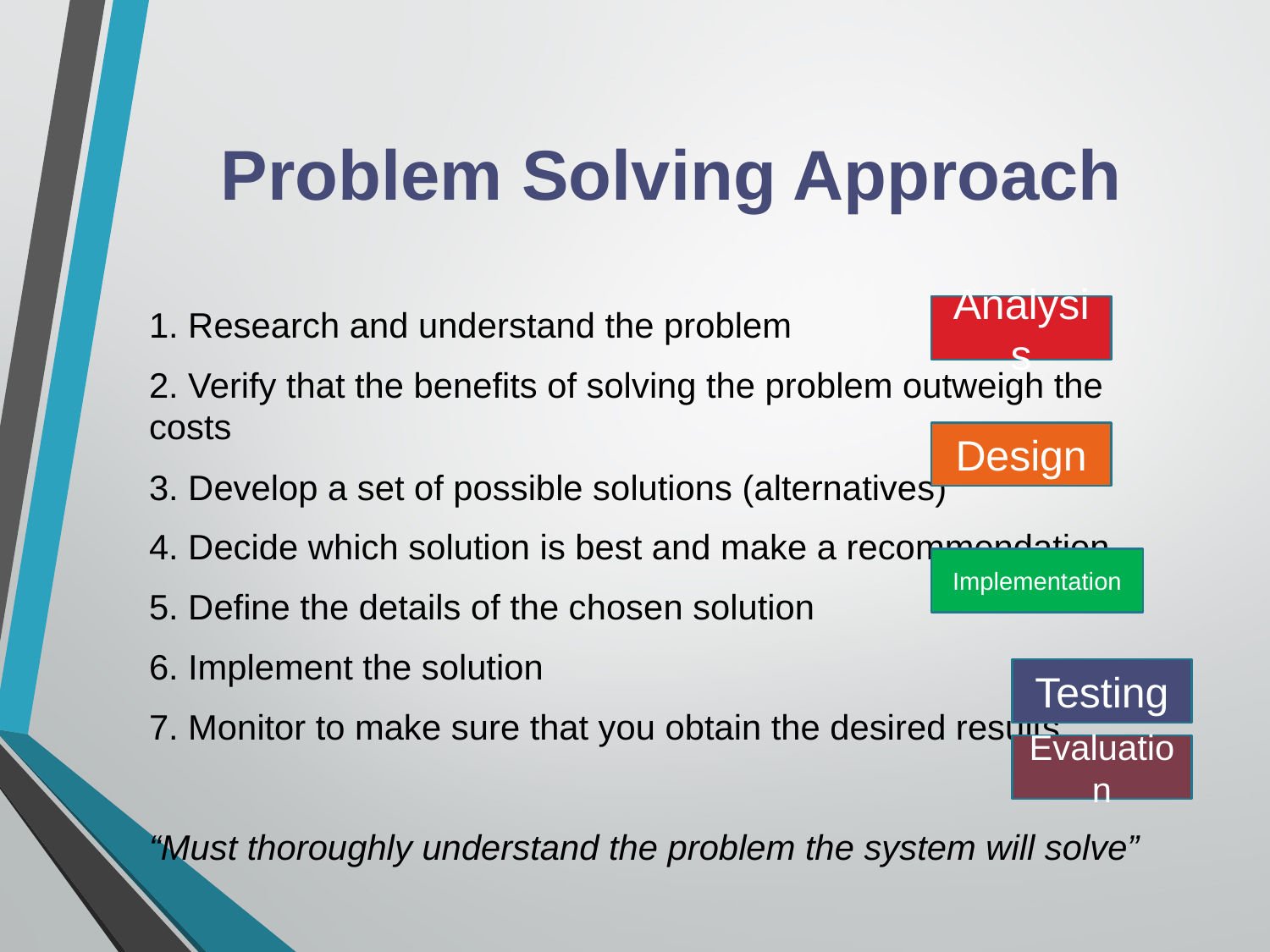

# Problem Solving Approach
1. Research and understand the problem
2. Verify that the benefits of solving the problem outweigh the costs
3. Develop a set of possible solutions (alternatives)
4. Decide which solution is best and make a recommendation
5. Define the details of the chosen solution
6. Implement the solution
7. Monitor to make sure that you obtain the desired results

“Must thoroughly understand the problem the system will solve”
Analysis
Design
Implementation
Testing
Evaluation